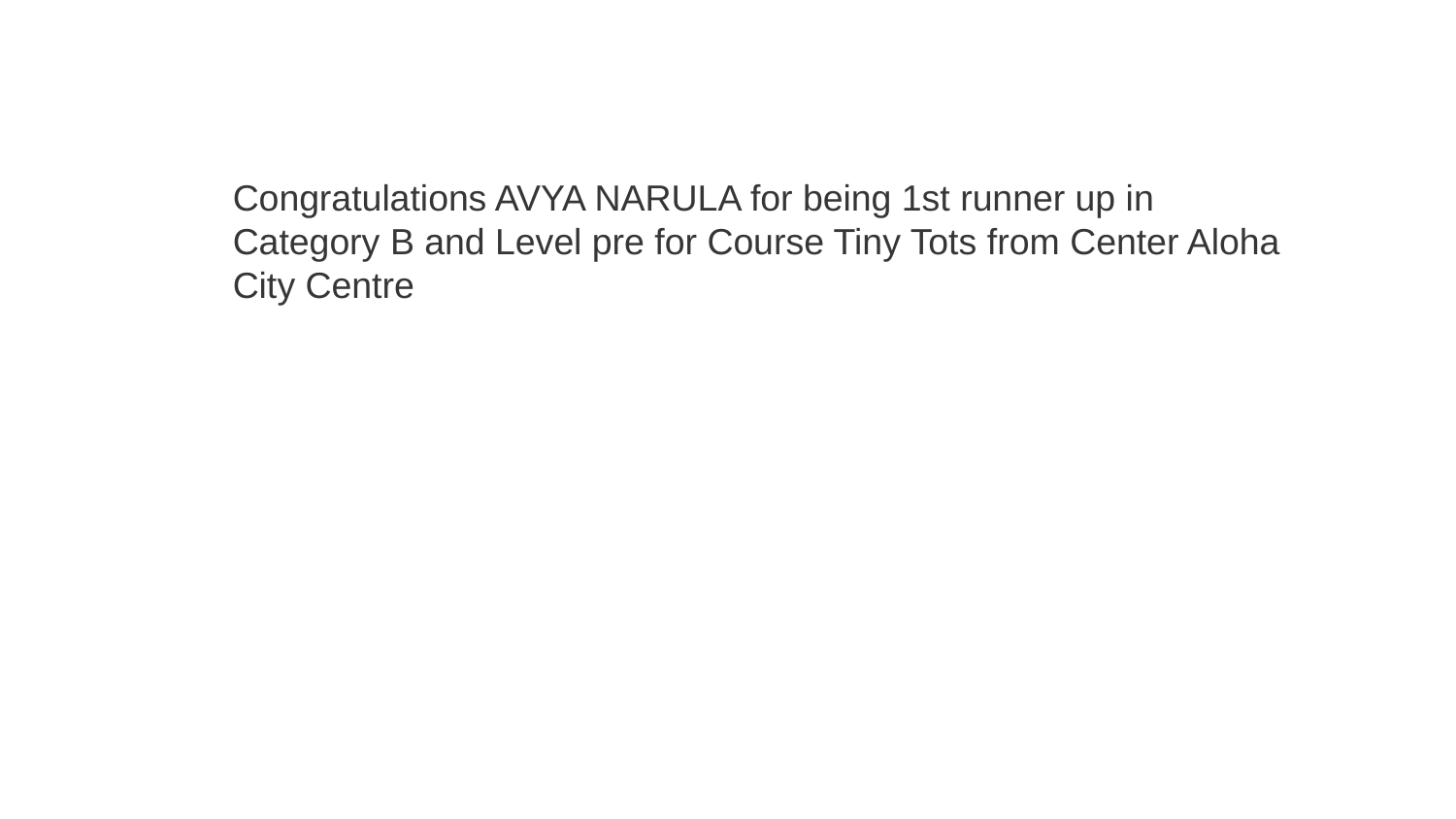

Congratulations AVYA NARULA for being 1st runner up in Category B and Level pre for Course Tiny Tots from Center Aloha City Centre